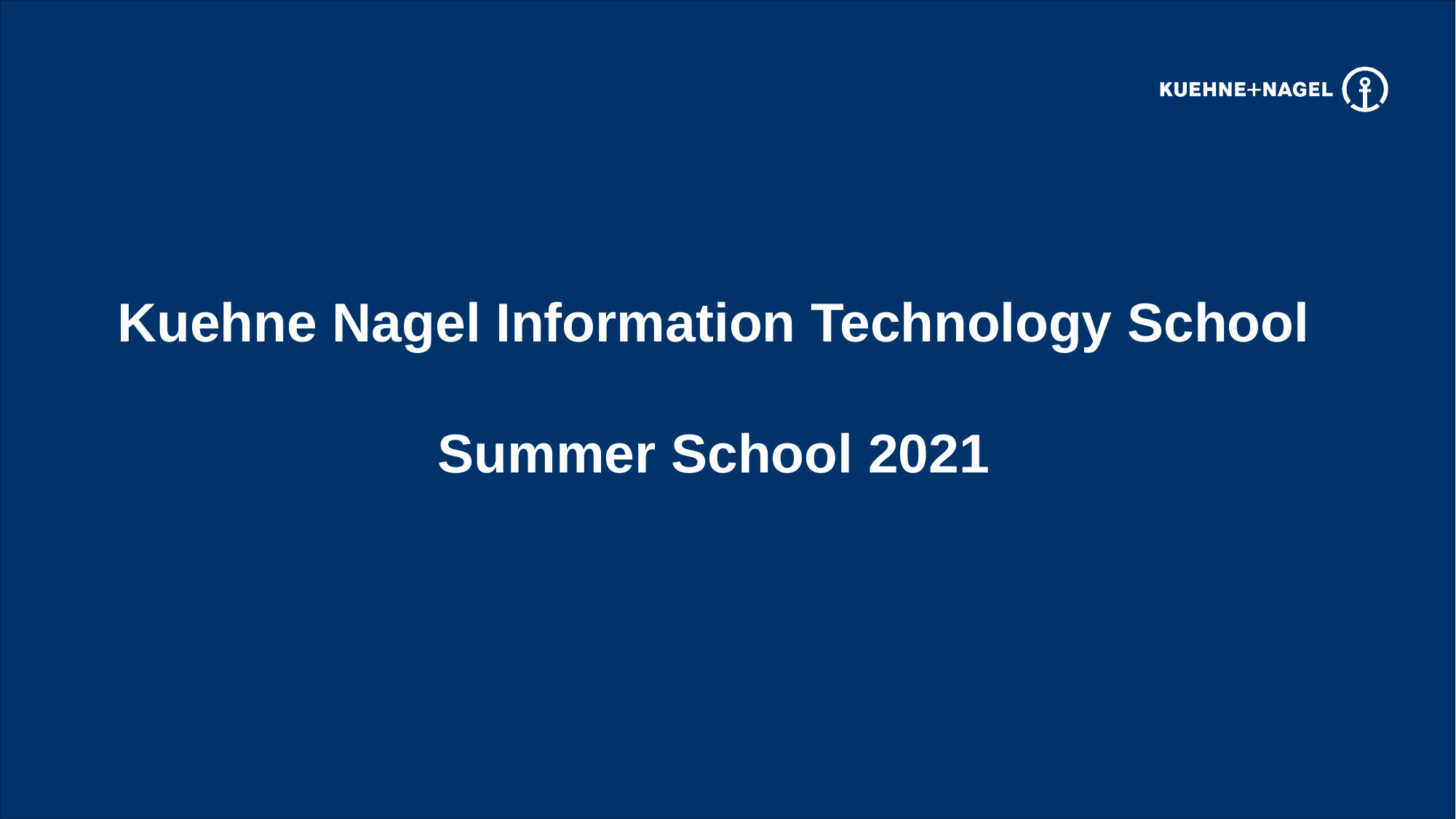

Kuehne Nagel Information Technology School

Summer School 2021